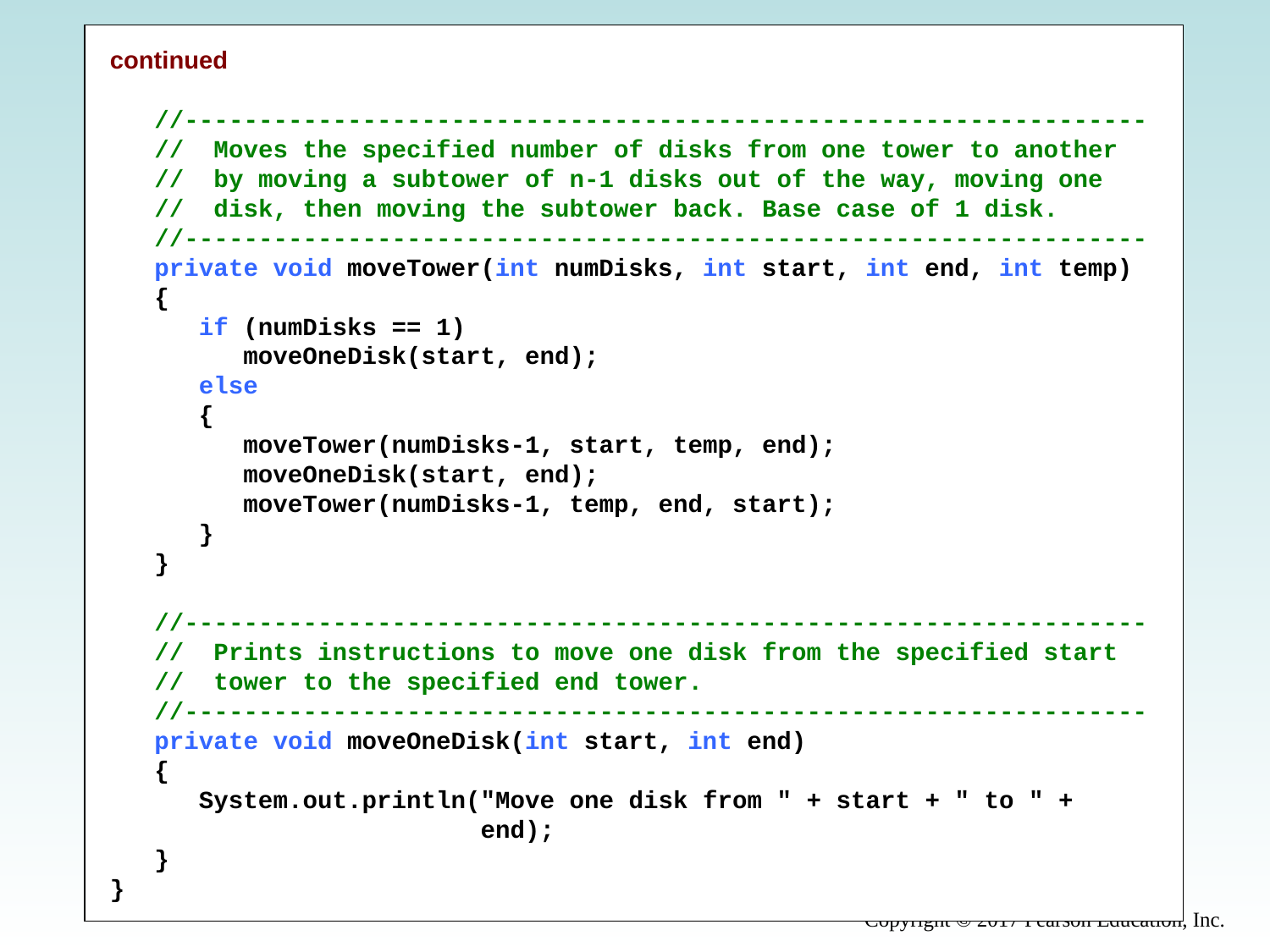

continued

   //-----------------------------------------------------------------
   //  Moves the specified number of disks from one tower to another
   //  by moving a subtower of n-1 disks out of the way, moving one
   //  disk, then moving the subtower back. Base case of 1 disk.
   //-----------------------------------------------------------------
   private void moveTower(int numDisks, int start, int end, int temp)
   {
      if (numDisks == 1)
         moveOneDisk(start, end);
      else
      {
         moveTower(numDisks-1, start, temp, end);
         moveOneDisk(start, end);
         moveTower(numDisks-1, temp, end, start);
      }
   }

   //-----------------------------------------------------------------
   //  Prints instructions to move one disk from the specified start
   //  tower to the specified end tower.
   //-----------------------------------------------------------------
   private void moveOneDisk(int start, int end)
   {
      System.out.println("Move one disk from " + start + " to " +
                         end);
   }
}
Copyright © 2017 Pearson Education, Inc.